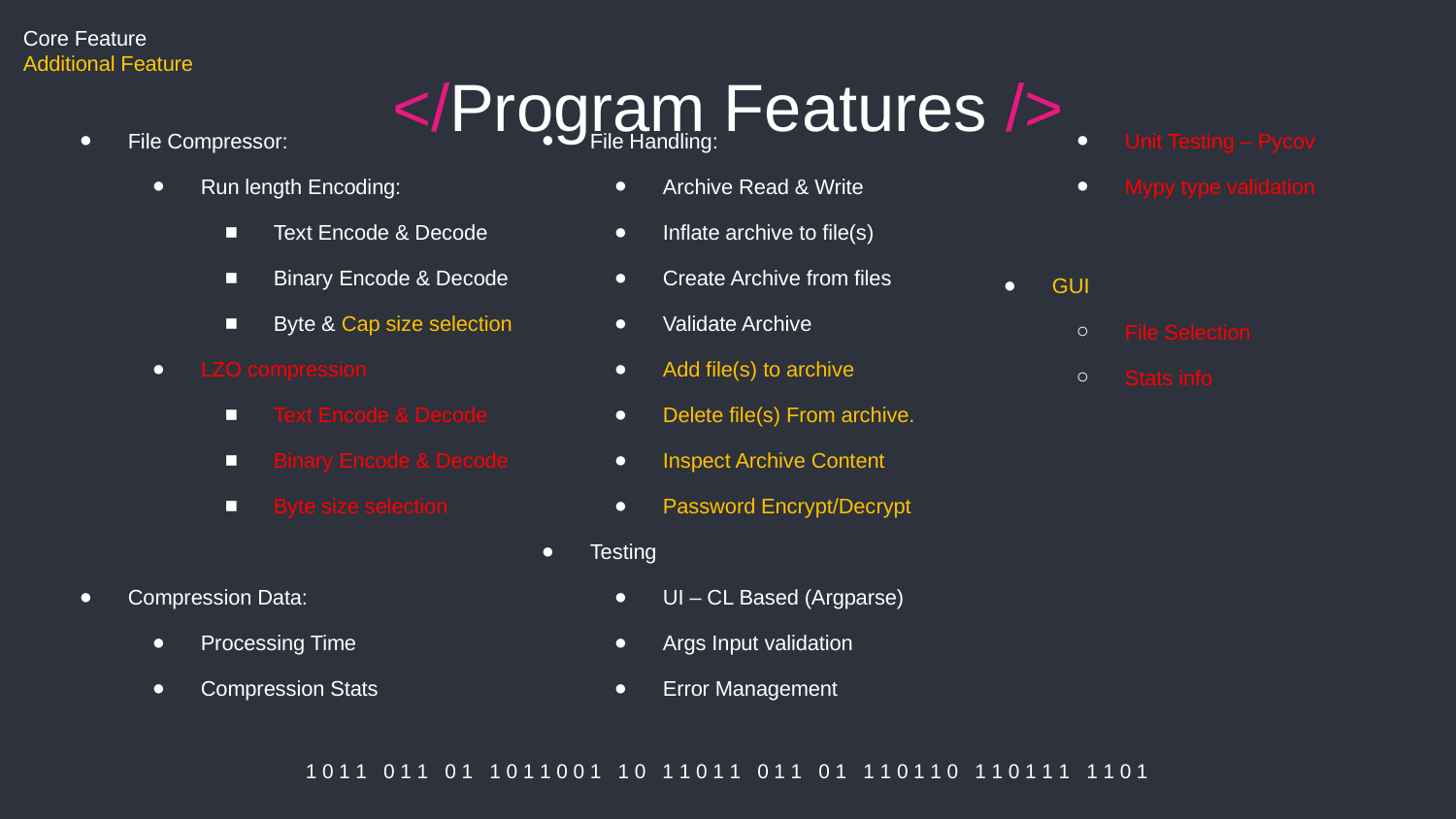

Core Feature
Additional Feature
# </Program Features />
File Compressor:
Run length Encoding:
Text Encode & Decode
Binary Encode & Decode
Byte & Cap size selection
LZO compression
Text Encode & Decode
Binary Encode & Decode
Byte size selection

Compression Data:
Processing Time
Compression Stats
File Handling:
Archive Read & Write
Inflate archive to file(s)
Create Archive from files
Validate Archive
Add file(s) to archive
Delete file(s) From archive.
Inspect Archive Content
Password Encrypt/Decrypt
Testing
UI – CL Based (Argparse)
Args Input validation
Error Management
Unit Testing – Pycov
Mypy type validation

GUI
File Selection
Stats info